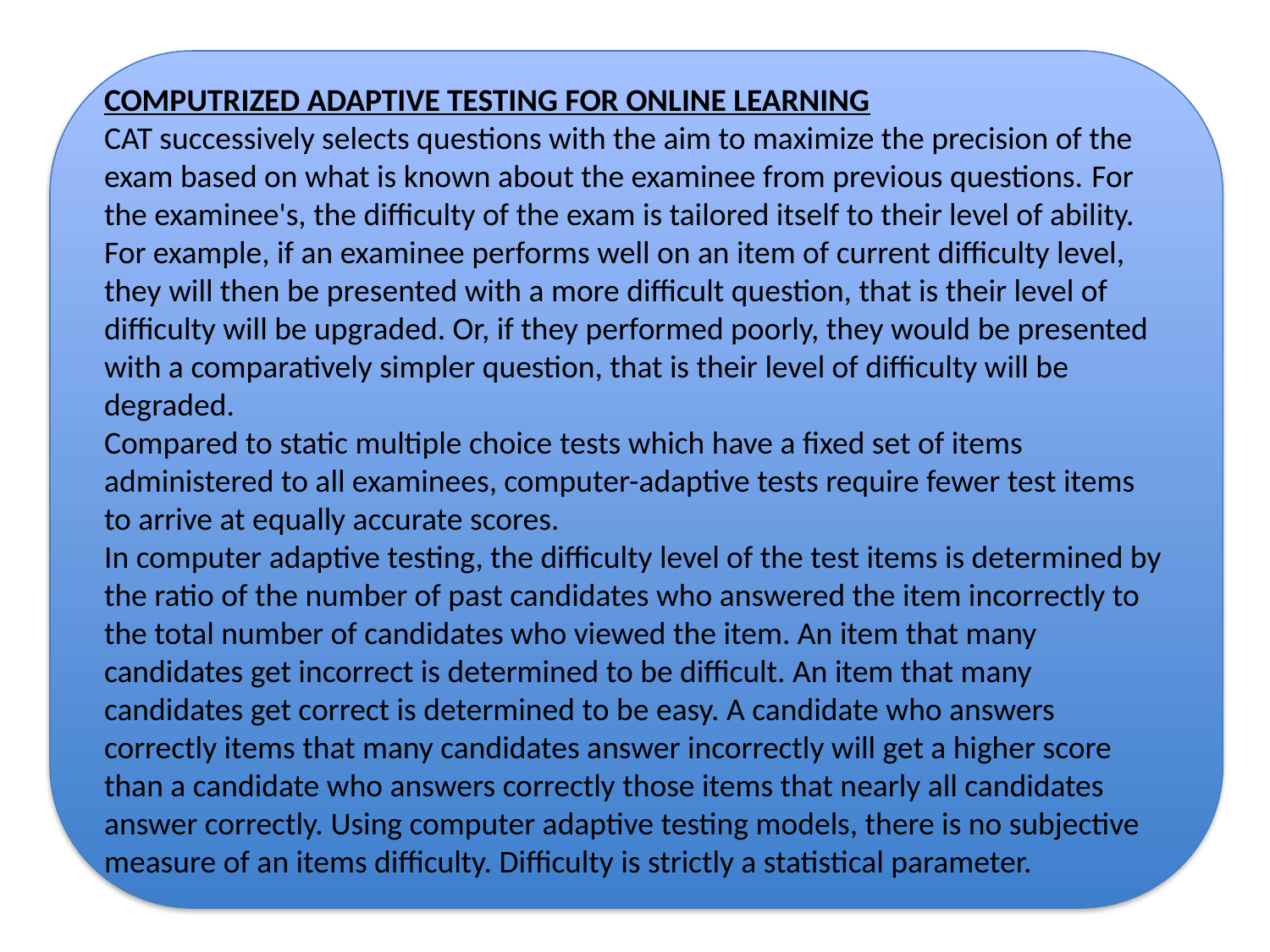

COMPUTRIZED ADAPTIVE TESTING FOR ONLINE LEARNING
CAT successively selects questions with the aim to maximize the precision of the exam based on what is known about the examinee from previous questions. For the examinee's, the difficulty of the exam is tailored itself to their level of ability. For example, if an examinee performs well on an item of current difficulty level, they will then be presented with a more difficult question, that is their level of difficulty will be upgraded. Or, if they performed poorly, they would be presented with a comparatively simpler question, that is their level of difficulty will be degraded.
Compared to static multiple choice tests which have a fixed set of items administered to all examinees, computer-adaptive tests require fewer test items to arrive at equally accurate scores.
In computer adaptive testing, the difficulty level of the test items is determined by the ratio of the number of past candidates who answered the item incorrectly to the total number of candidates who viewed the item. An item that many candidates get incorrect is determined to be difficult. An item that many candidates get correct is determined to be easy. A candidate who answers correctly items that many candidates answer incorrectly will get a higher score than a candidate who answers correctly those items that nearly all candidates answer correctly. Using computer adaptive testing models, there is no subjective measure of an items difficulty. Difficulty is strictly a statistical parameter.